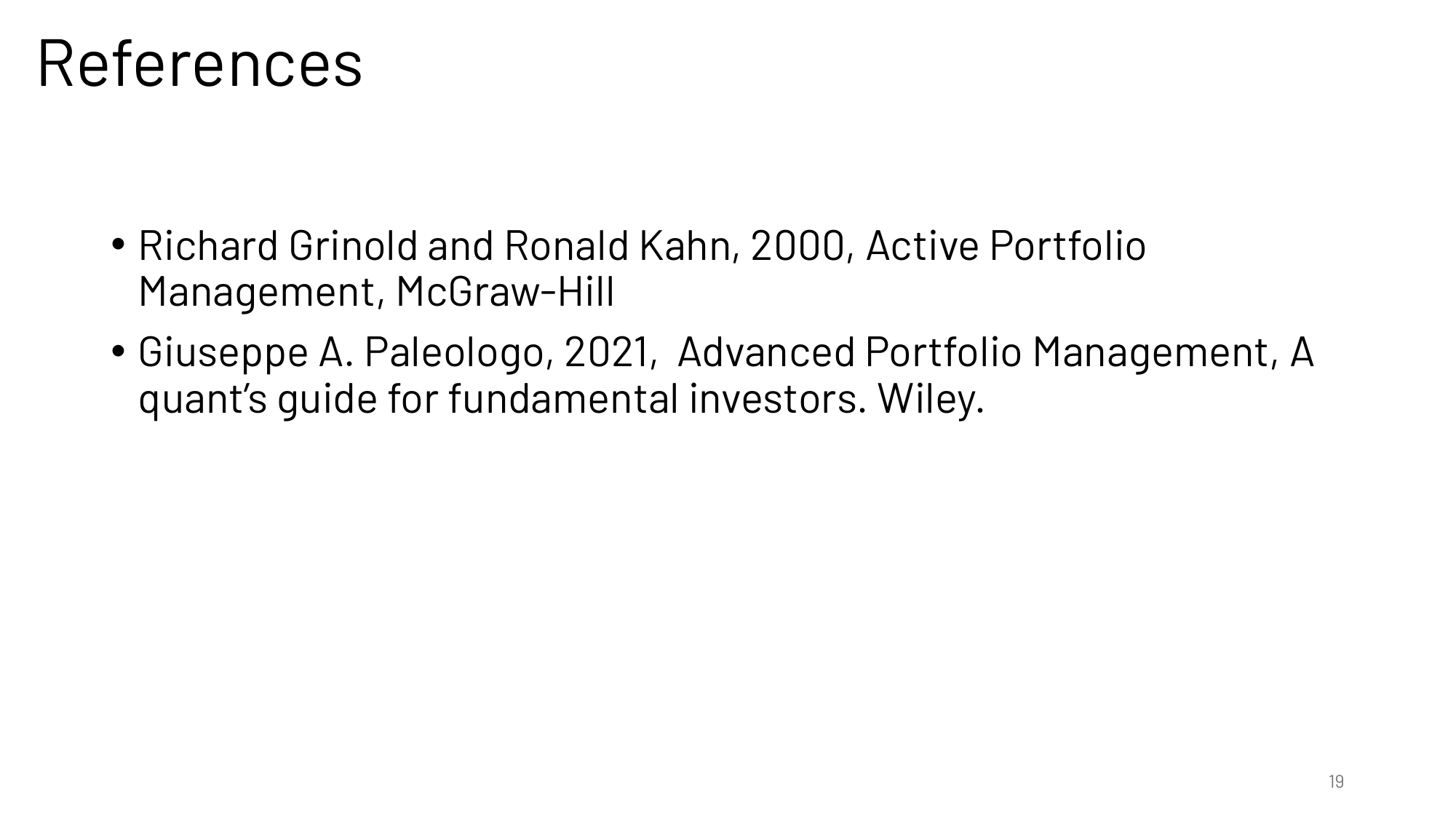

# References
Richard Grinold and Ronald Kahn, 2000, Active Portfolio Management, McGraw-Hill
Giuseppe A. Paleologo, 2021,  Advanced Portfolio Management, A quant’s guide for fundamental investors. Wiley.

19